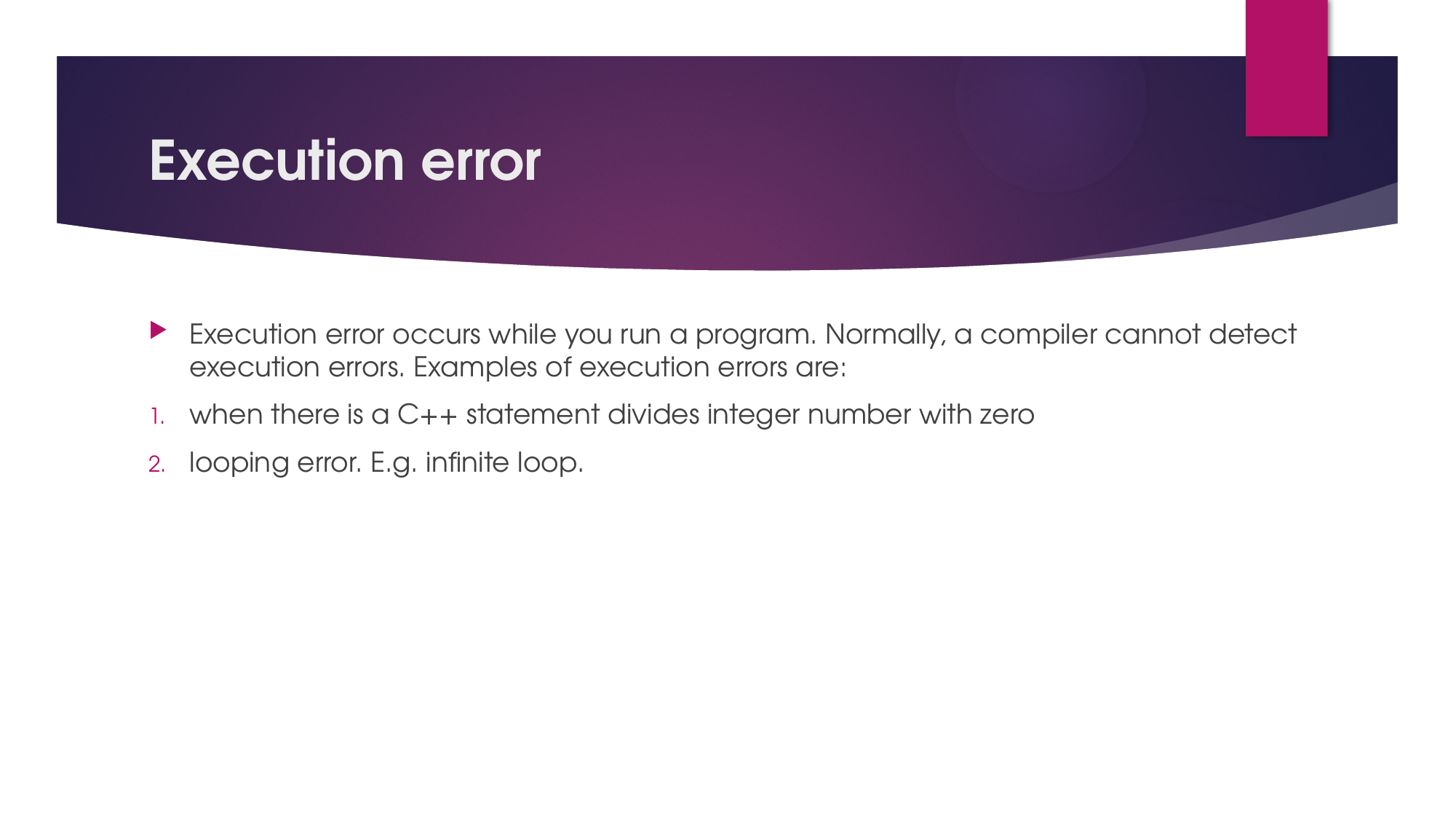

# Execution error
Execution error occurs while you run a program. Normally, a compiler cannot detect execution errors. Examples of execution errors are:
when there is a C++ statement divides integer number with zero
looping error. E.g. infinite loop.